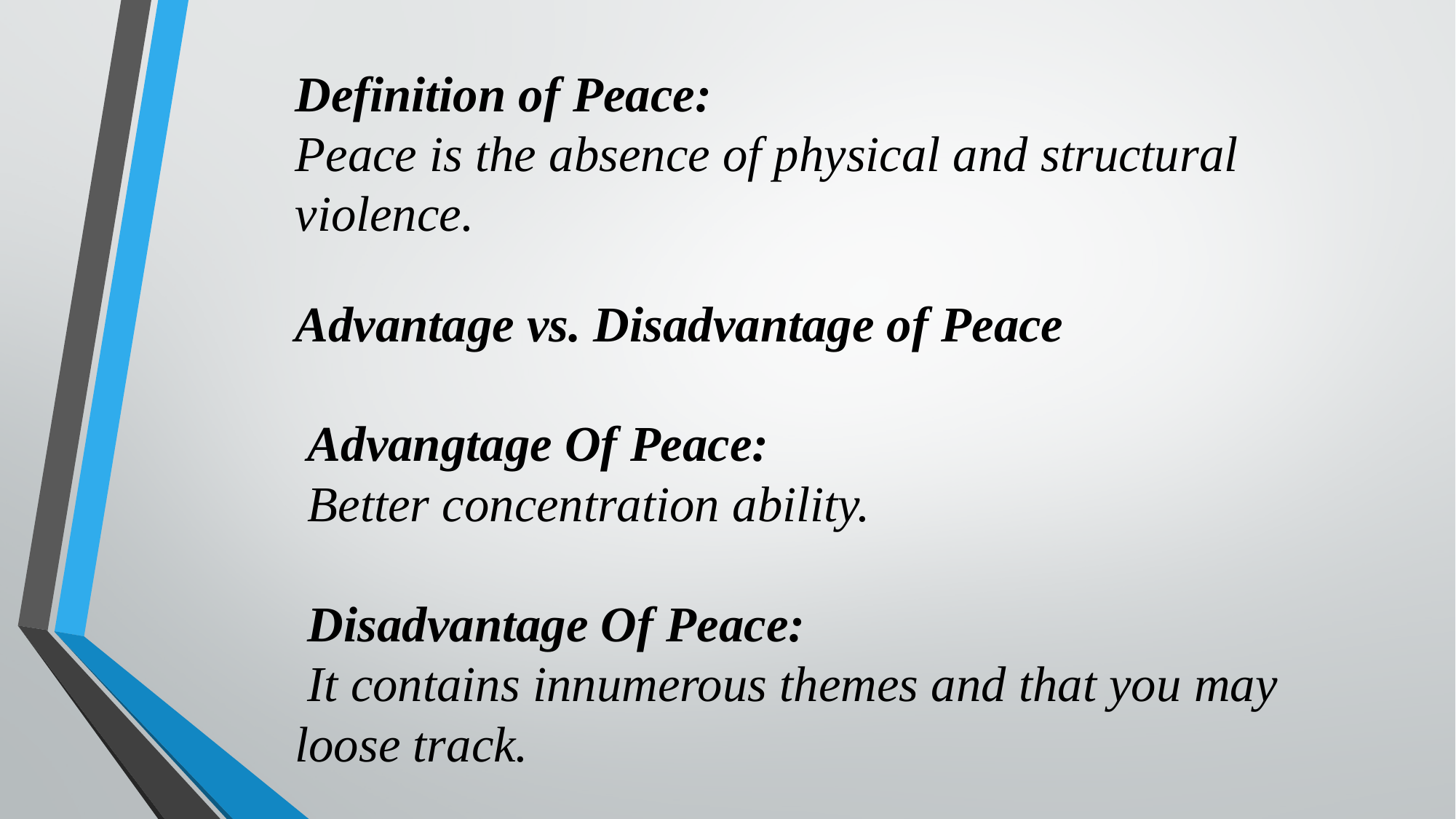

Definition of Peace:
Peace is the absence of physical and structural violence.
Advantage vs. Disadvantage of Peace

 Advangtage Of Peace:
 Better concentration ability.

 Disadvantage Of Peace:
 It contains innumerous themes and that you may loose track.